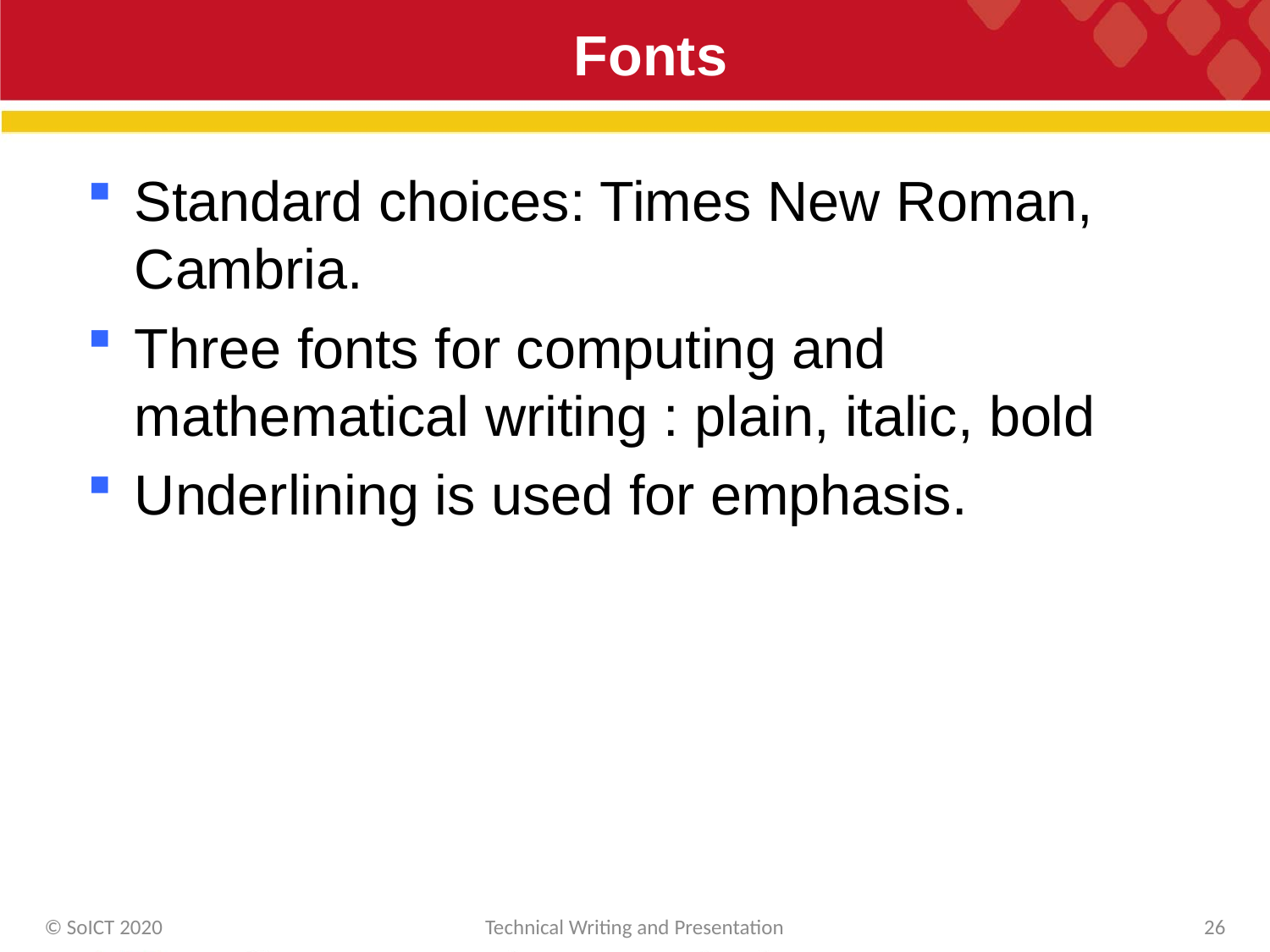

# Fonts
Standard choices: Times New Roman, Cambria.
Three fonts for computing and mathematical writing : plain, italic, bold
Underlining is used for emphasis.

© SoICT 2020
Technical Writing and Presentation
26